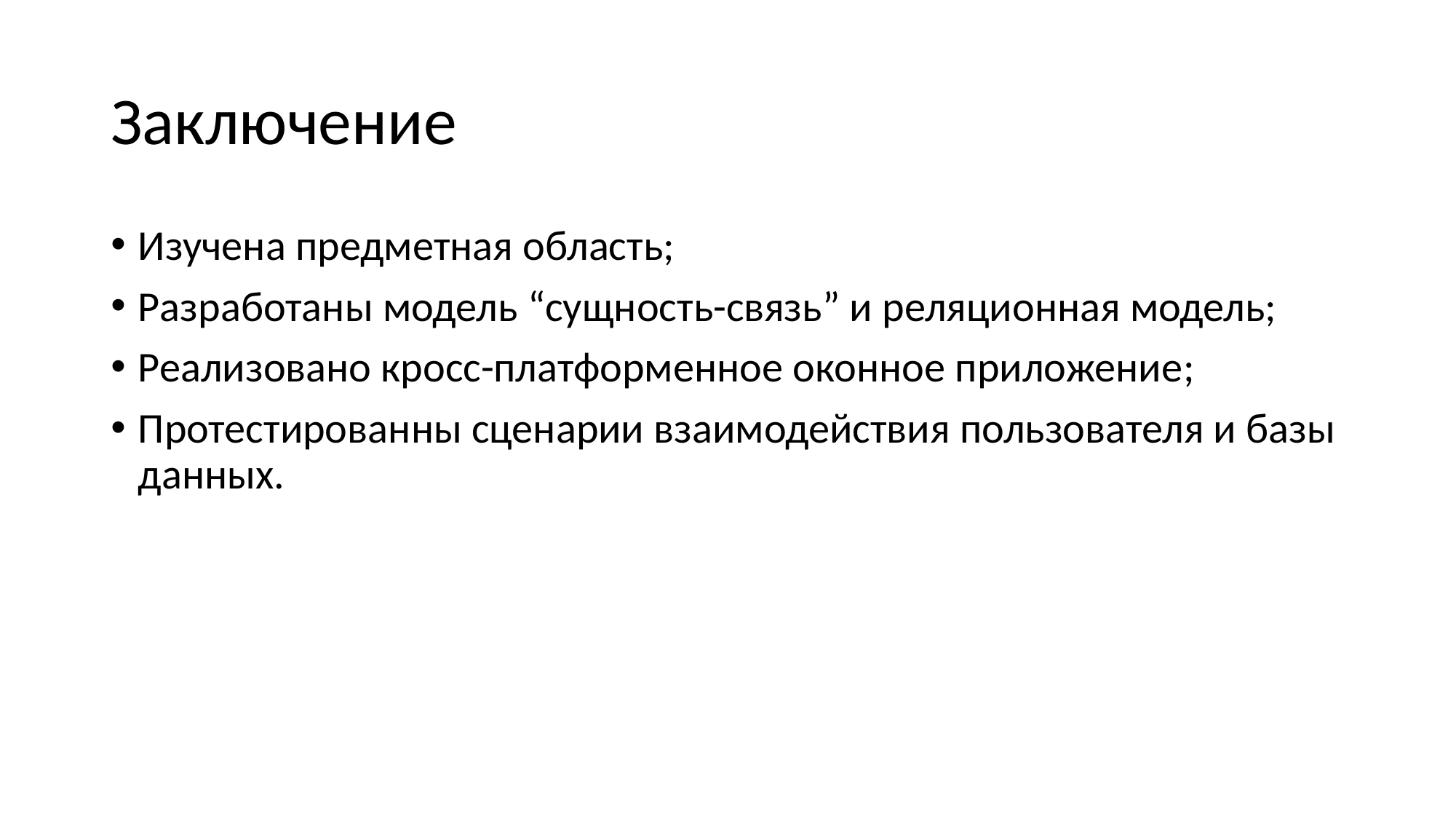

# Заключение
Изучена предметная область;
Разработаны модель “сущность-связь” и реляционная модель;
Реализовано кросс-платформенное оконное приложение;
Протестированны сценарии взаимодействия пользователя и базы данных.